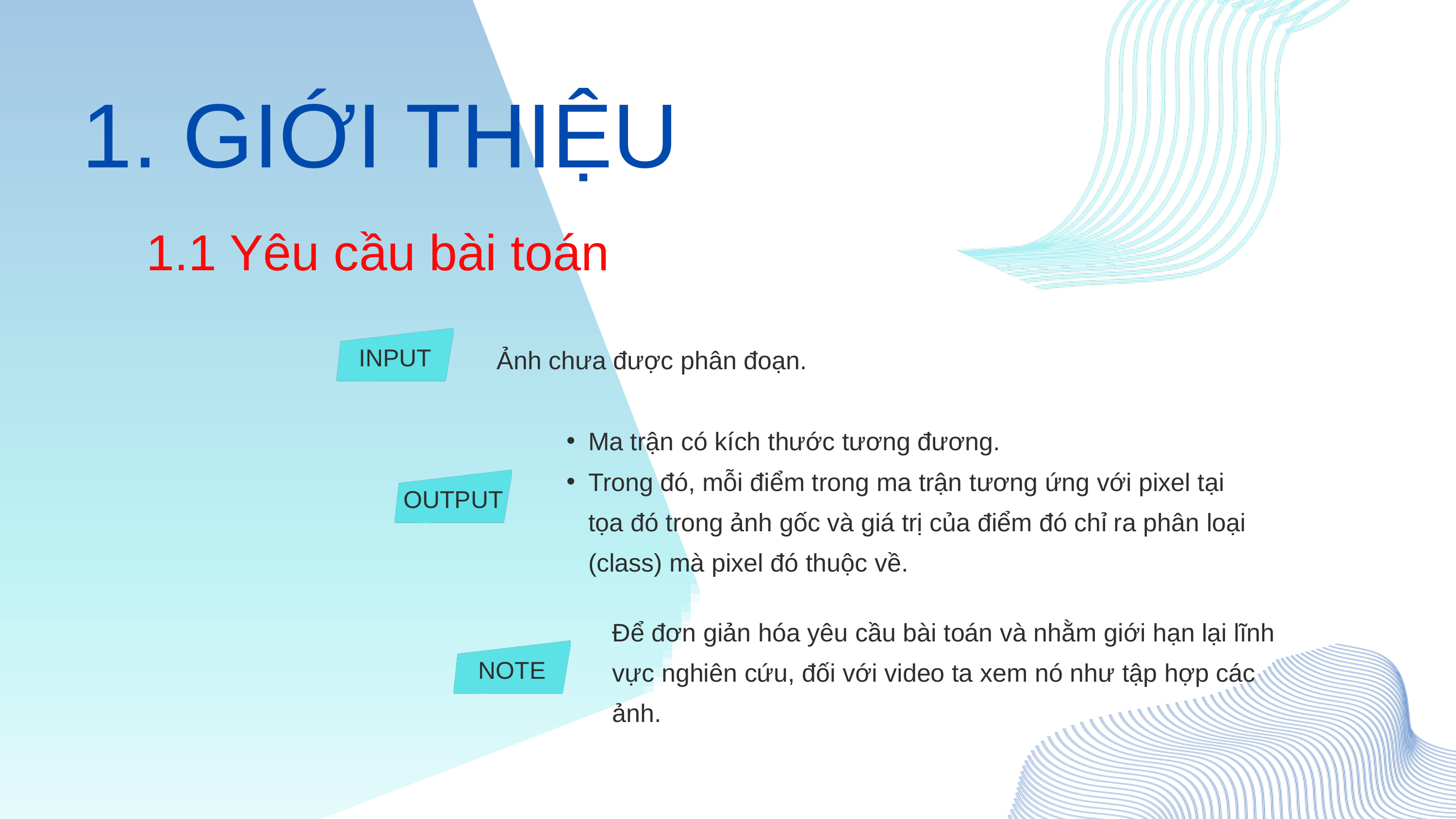

1. GIỚI THIỆU
1.1 Yêu cầu bài toán

Ảnh chưa được phân đoạn.
INPUT
Ma trận có kích thước tương đương.
Trong đó, mỗi điểm trong ma trận tương ứng với pixel tại tọa đó trong ảnh gốc và giá trị của điểm đó chỉ ra phân loại (class) mà pixel đó thuộc về.

OUTPUT

Để đơn giản hóa yêu cầu bài toán và nhằm giới hạn lại lĩnh vực nghiên cứu, đối với video ta xem nó như tập hợp các ảnh.

NOTE